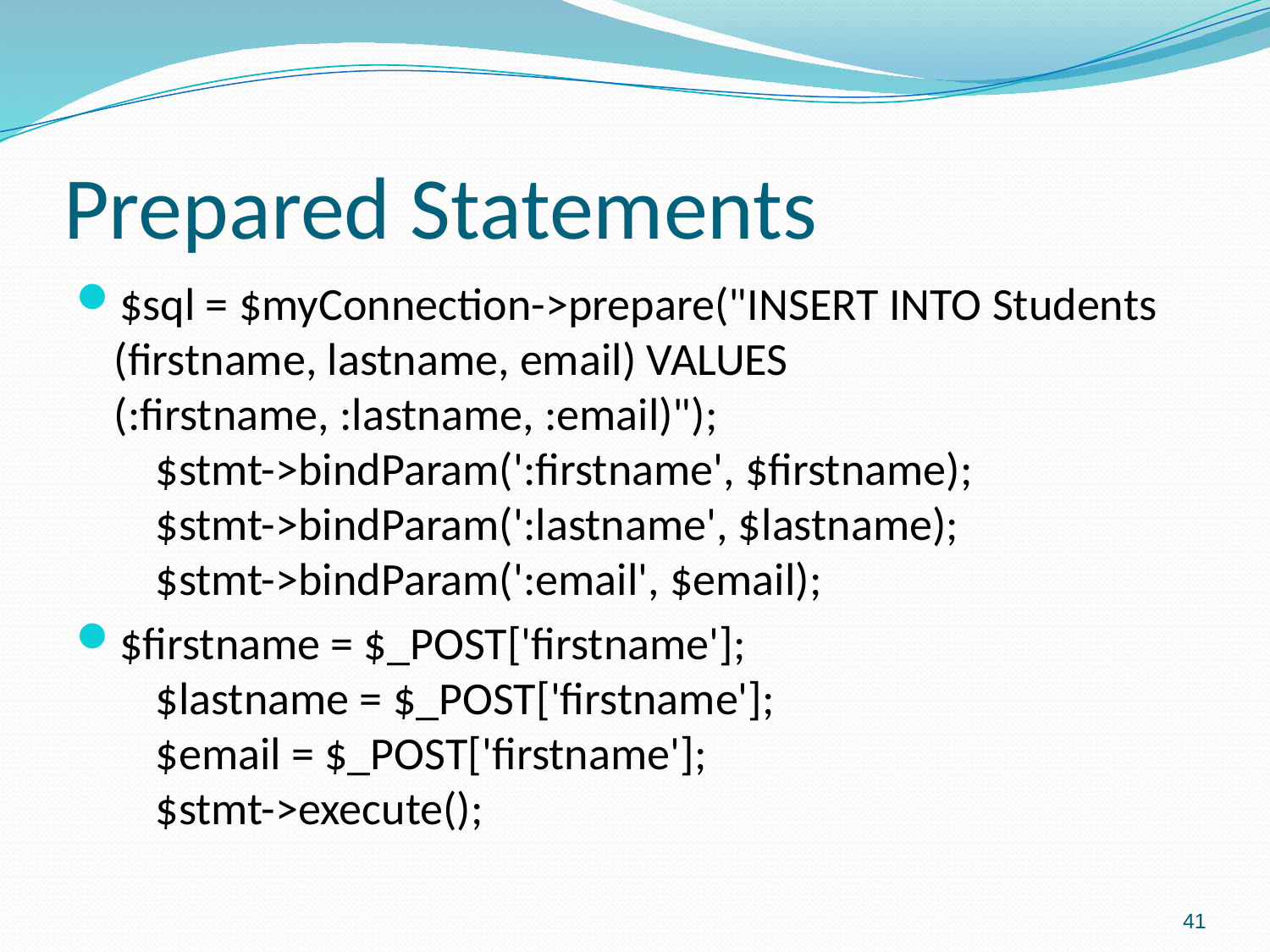

# Prepared Statements
$sql = $myConnection->prepare("INSERT INTO Students (firstname, lastname, email) VALUES (:firstname, :lastname, :email)");
    $stmt->bindParam(':firstname', $firstname);
    $stmt->bindParam(':lastname', $lastname);
    $stmt->bindParam(':email', $email);
$firstname = $_POST['firstname'];
    $lastname = $_POST['firstname'];
    $email = $_POST['firstname'];
    $stmt->execute();
41